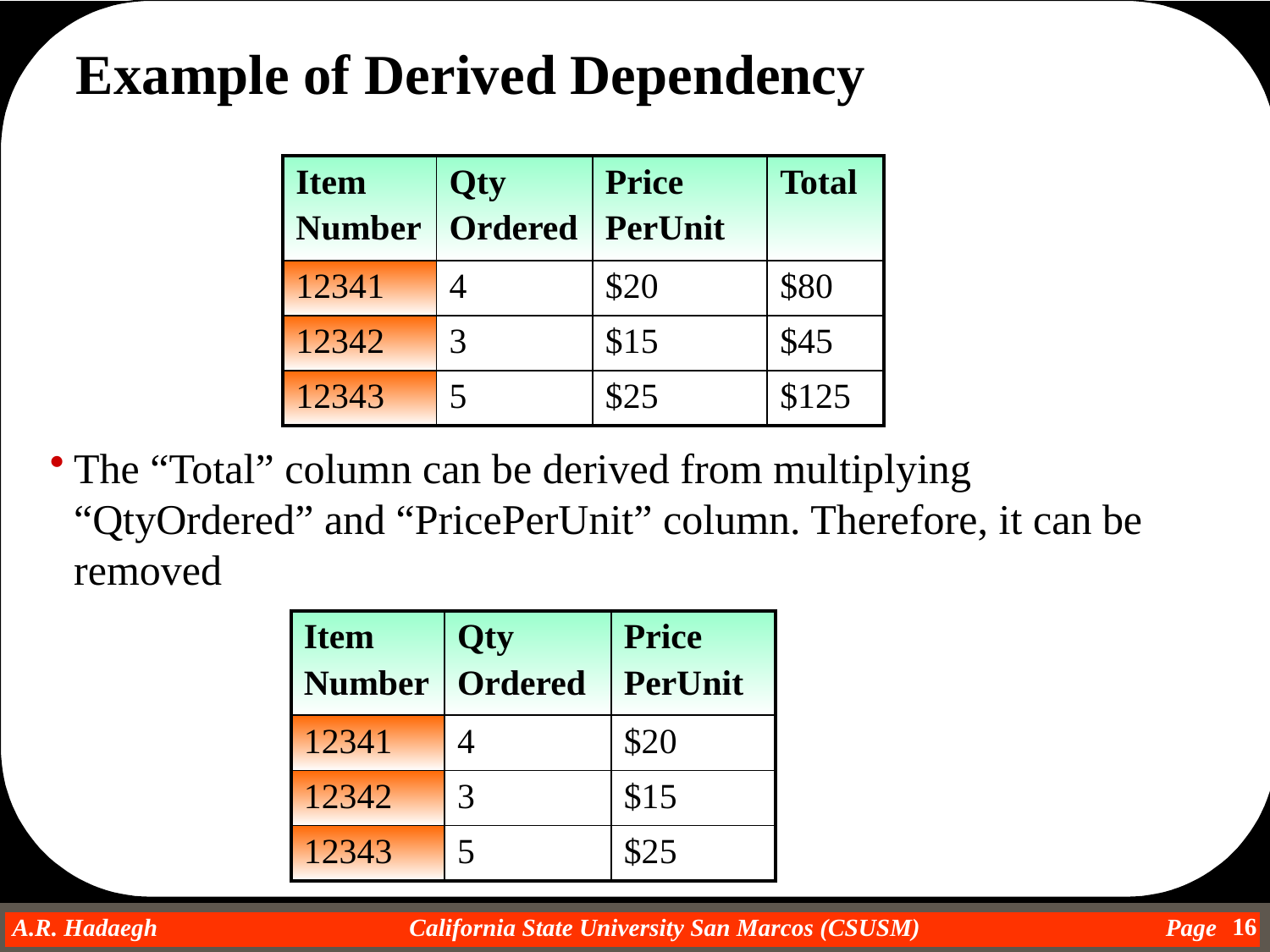

Example of Derived Dependency
| Item Number | Qty Ordered | Price PerUnit | Total |
| --- | --- | --- | --- |
| 12341 | 4 | $20 | $80 |
| 12342 | 3 | $15 | $45 |
| 12343 | 5 | $25 | $125 |
The “Total” column can be derived from multiplying “QtyOrdered” and “PricePerUnit” column. Therefore, it can be removed
| Item Number | Qty Ordered | Price PerUnit |
| --- | --- | --- |
| 12341 | 4 | $20 |
| 12342 | 3 | $15 |
| 12343 | 5 | $25 |
16